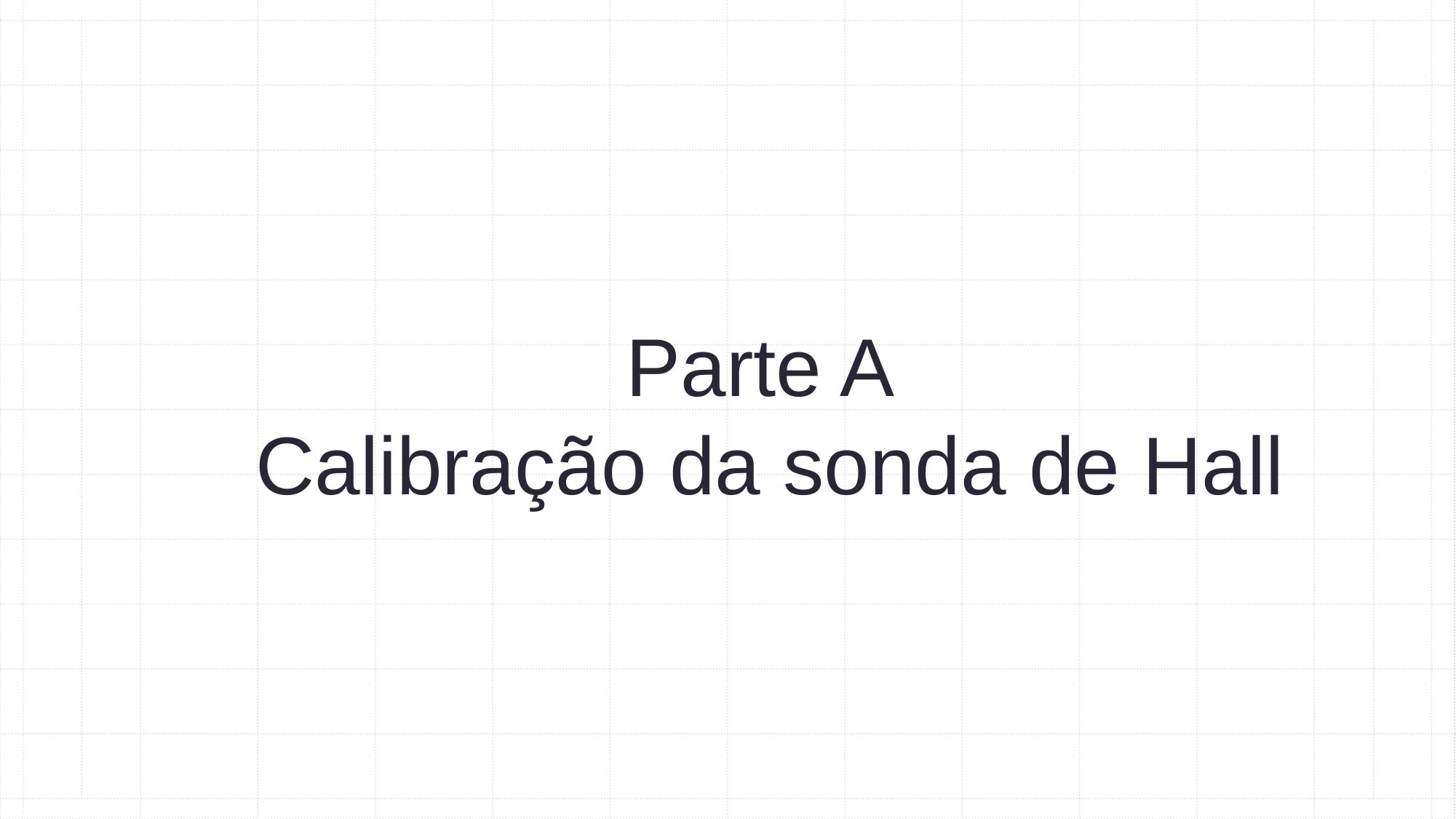

# Parte A Calibração da sonda de Hall